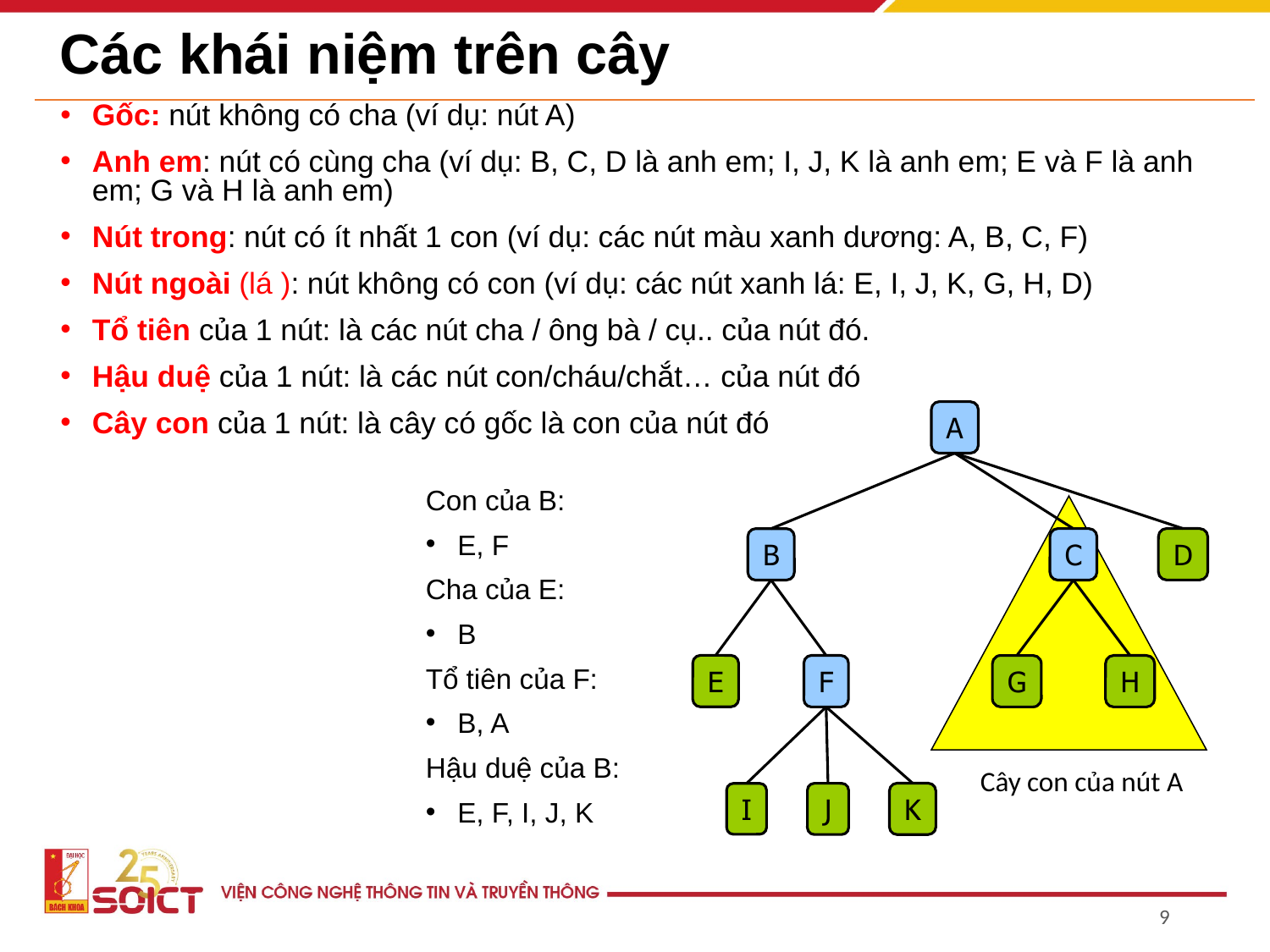

# Các khái niệm trên cây
Gốc: nút không có cha (ví dụ: nút A)
Anh em: nút có cùng cha (ví dụ: B, C, D là anh em; I, J, K là anh em; E và F là anh em; G và H là anh em)
Nút trong: nút có ít nhất 1 con (ví dụ: các nút màu xanh dương: A, B, C, F)
Nút ngoài (lá ): nút không có con (ví dụ: các nút xanh lá: E, I, J, K, G, H, D)
Tổ tiên của 1 nút: là các nút cha / ông bà / cụ.. của nút đó.
Hậu duệ của 1 nút: là các nút con/cháu/chắt… của nút đó
Cây con của 1 nút: là cây có gốc là con của nút đó
A
D
B
C
E
G
H
F
K
I
J
Con của B:
E, F
Cha của E:
B
Tổ tiên của F:
B, A
Hậu duệ của B:
E, F, I, J, K

Cây con của nút A
9